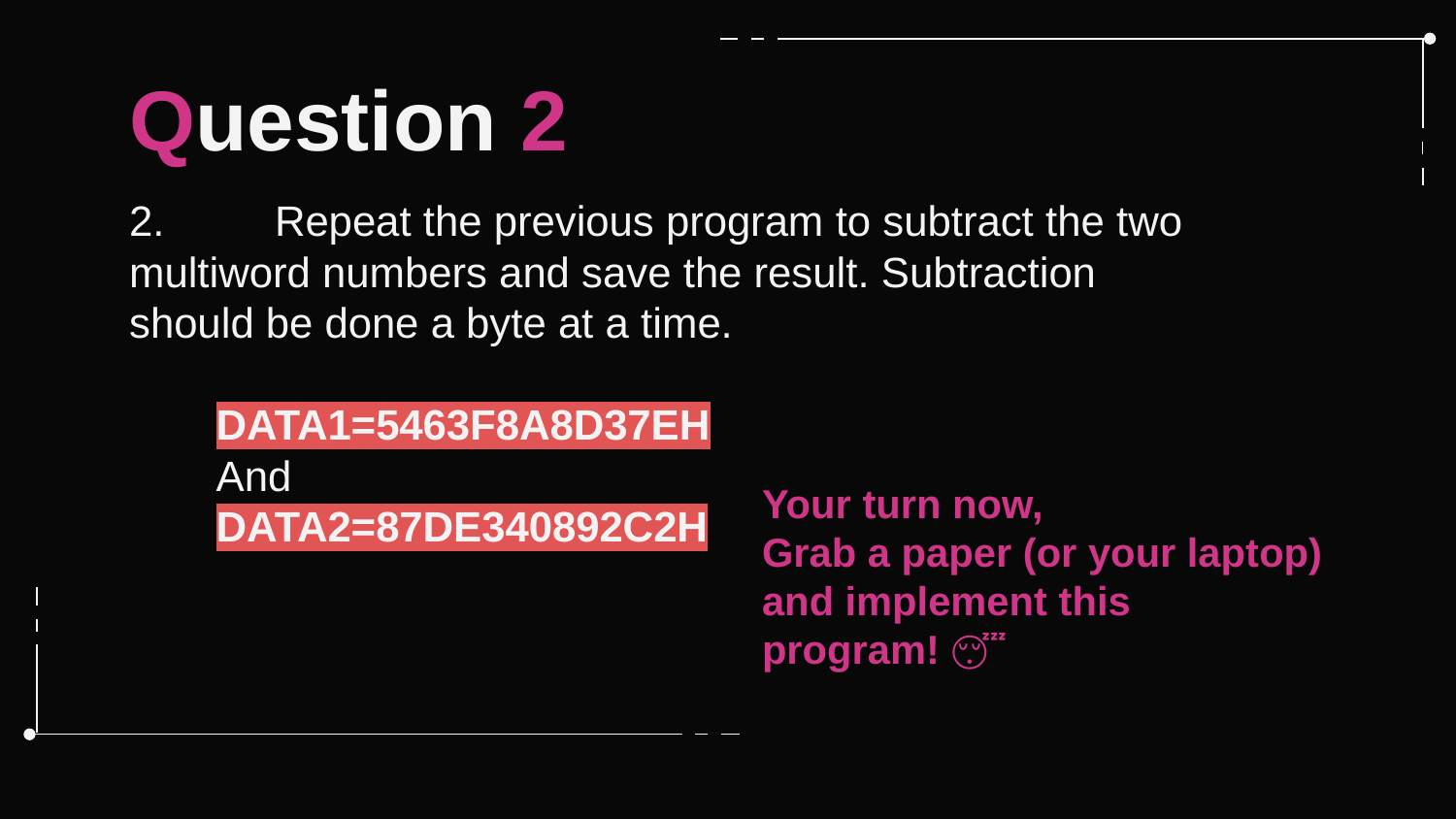

# Question 2
2.	Repeat the previous program to subtract the two multiword numbers and save the result. Subtraction should be done a byte at a time.

DATA1=5463F8A8D37EH
And
DATA2=87DE340892C2H
Your turn now,
Grab a paper (or your laptop) and implement this program! 😴